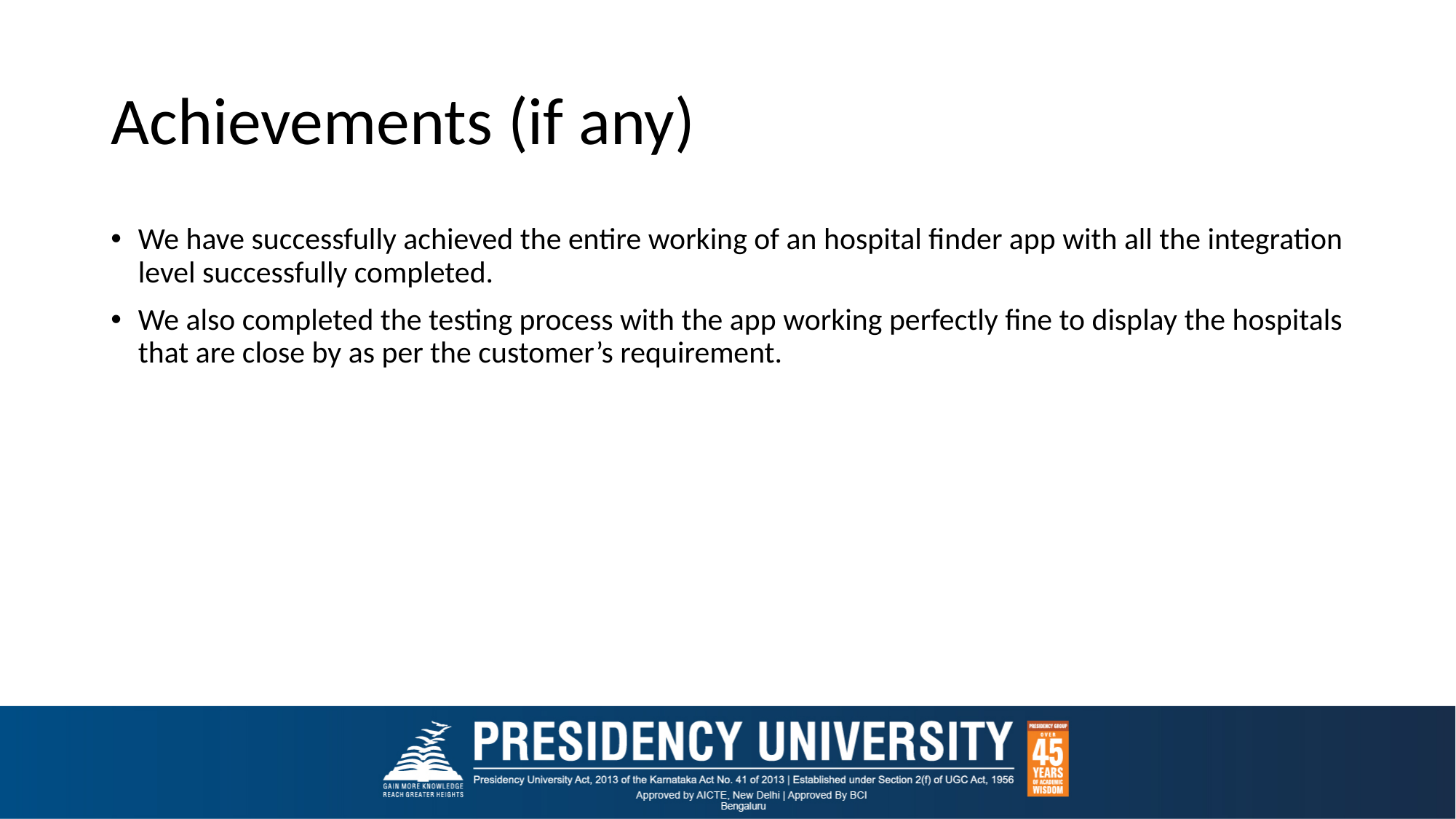

# Achievements (if any)
We have successfully achieved the entire working of an hospital finder app with all the integration level successfully completed.
We also completed the testing process with the app working perfectly fine to display the hospitals that are close by as per the customer’s requirement.